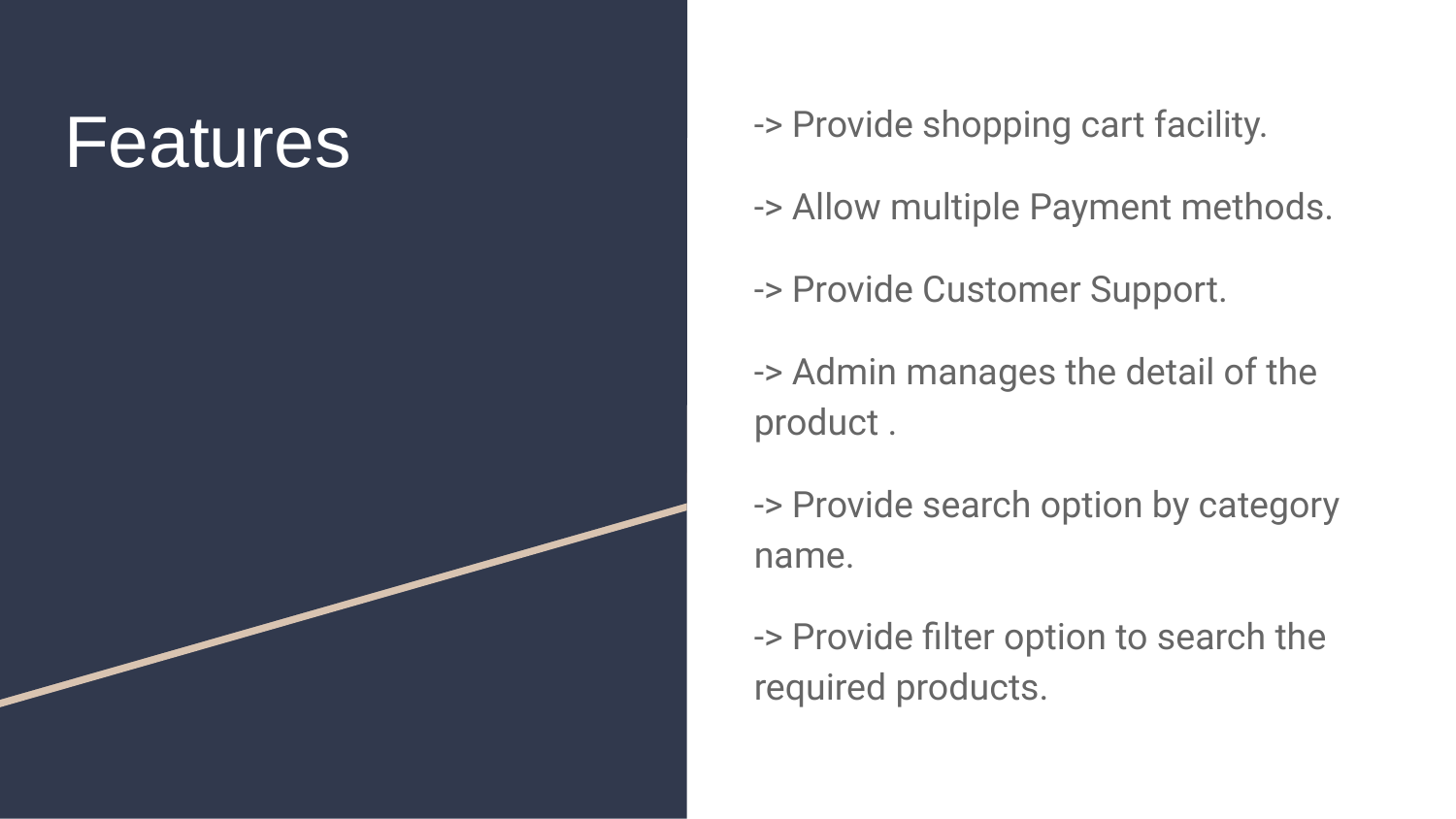

# Features
-> Provide shopping cart facility.
-> Allow multiple Payment methods.
-> Provide Customer Support.
-> Admin manages the detail of the product .
-> Provide search option by category name.
-> Provide filter option to search the required products.